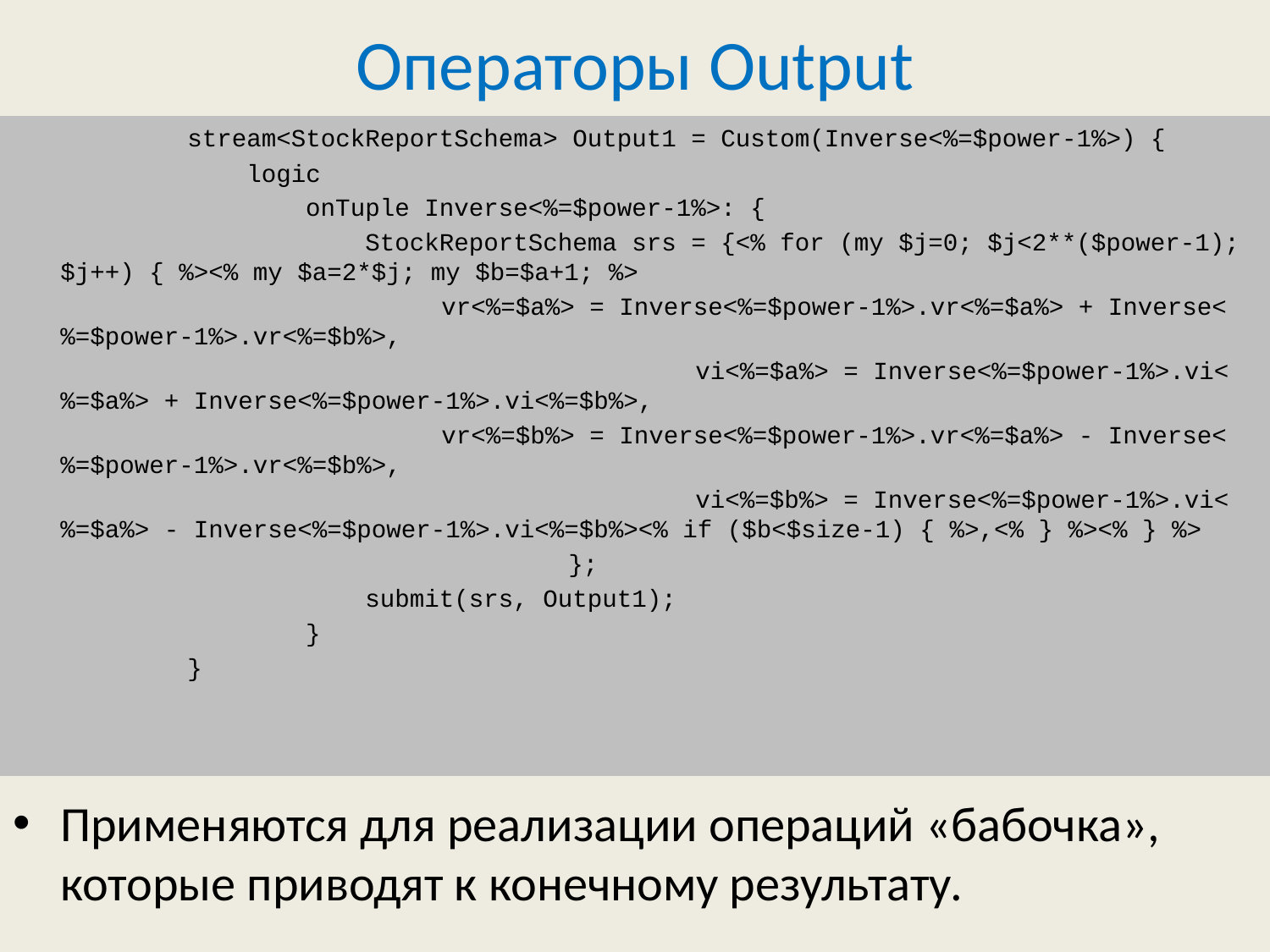

# Операторы Output
		stream<StockReportSchema> Output1 = Custom(Inverse<%=$power-1%>) {
		    logic
		        onTuple Inverse<%=$power-1%>: {
		            StockReportSchema srs = {<% for (my $j=0; $j<2**($power-1); $j++) { %><% my $a=2*$j; my $b=$a+1; %>
		        		vr<%=$a%> = Inverse<%=$power-1%>.vr<%=$a%> + Inverse<%=$power-1%>.vr<%=$b%>,
						vi<%=$a%> = Inverse<%=$power-1%>.vi<%=$a%> + Inverse<%=$power-1%>.vi<%=$b%>,
		        		vr<%=$b%> = Inverse<%=$power-1%>.vr<%=$a%> - Inverse<%=$power-1%>.vr<%=$b%>,
						vi<%=$b%> = Inverse<%=$power-1%>.vi<%=$a%> - Inverse<%=$power-1%>.vi<%=$b%><% if ($b<$size-1) { %>,<% } %><% } %>
					};
		            submit(srs, Output1);
		        }
		}

Применяются для реализации операций «бабочка», которые приводят к конечному результату.